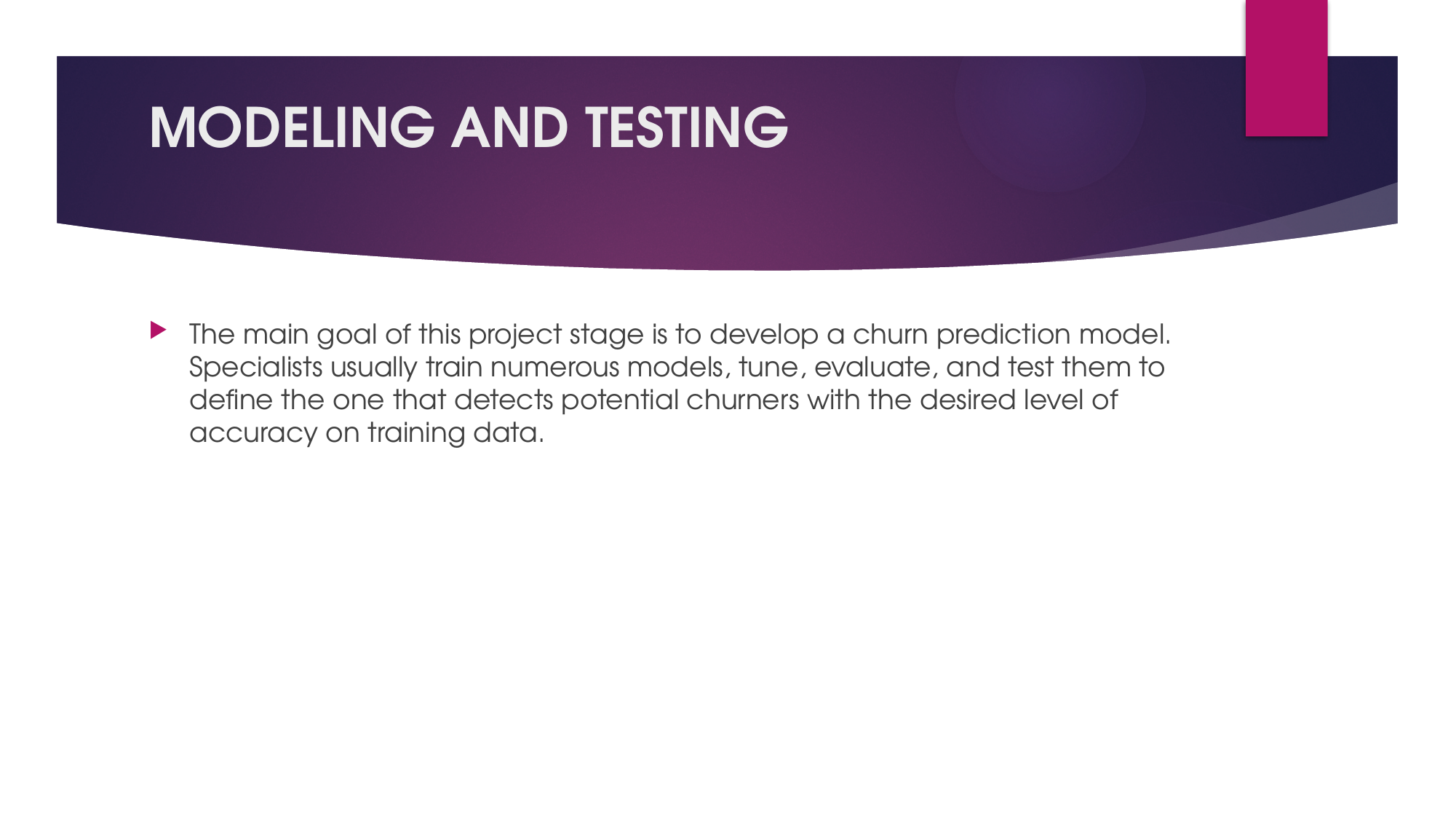

# MODELING AND TESTING
The main goal of this project stage is to develop a churn prediction model. Specialists usually train numerous models, tune, evaluate, and test them to define the one that detects potential churners with the desired level of accuracy on training data.